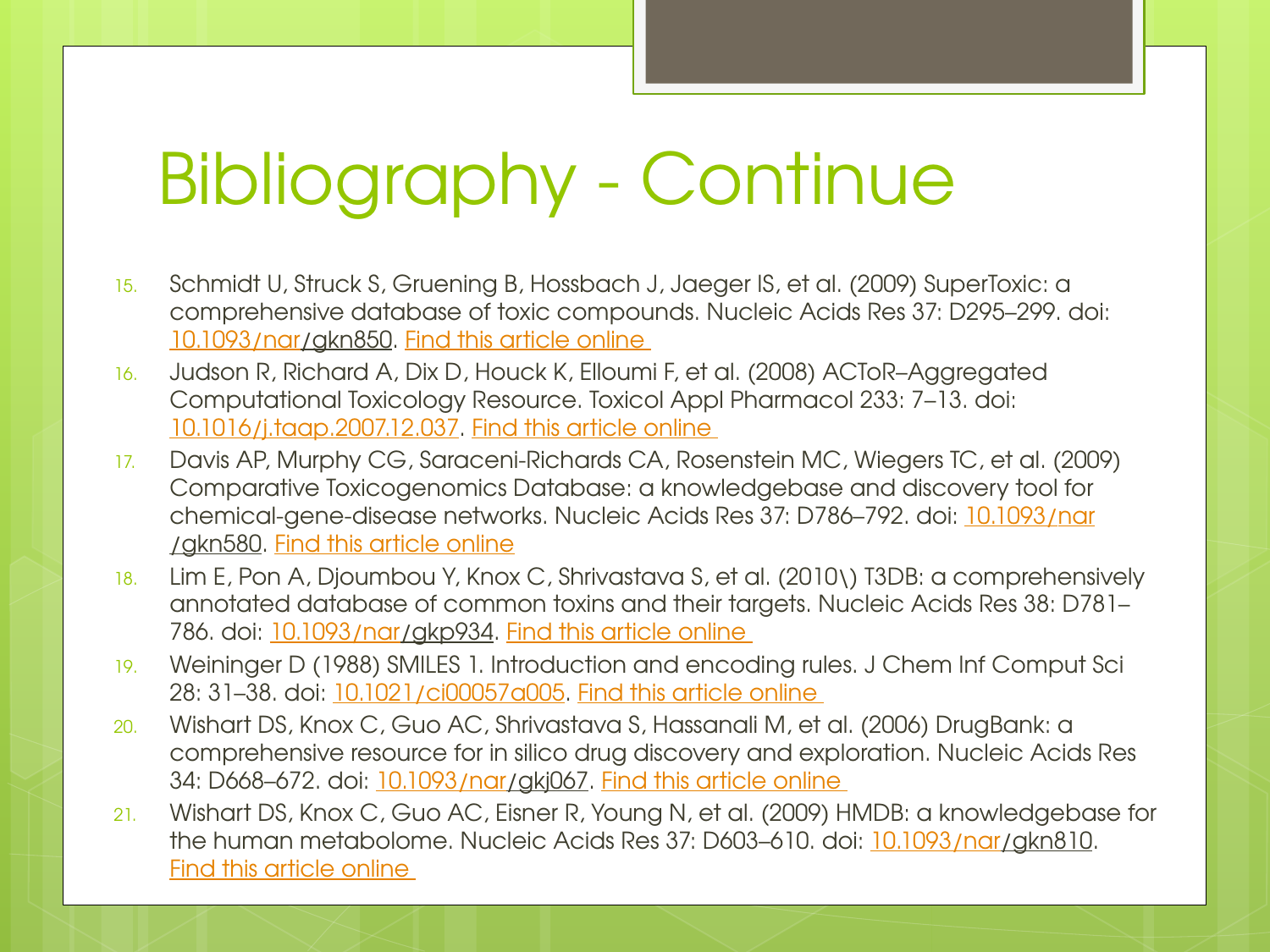

# Bibliography - Continue
Schmidt U, Struck S, Gruening B, Hossbach J, Jaeger IS, et al. (2009) SuperToxic: a comprehensive database of toxic compounds. Nucleic Acids Res 37: D295–299. doi: 10.1093/nar/gkn850. Find this article online
Judson R, Richard A, Dix D, Houck K, Elloumi F, et al. (2008) ACToR–Aggregated Computational Toxicology Resource. Toxicol Appl Pharmacol 233: 7–13. doi: 10.1016/j.taap.2007.12.037. Find this article online
Davis AP, Murphy CG, Saraceni-Richards CA, Rosenstein MC, Wiegers TC, et al. (2009) Comparative Toxicogenomics Database: a knowledgebase and discovery tool for chemical-gene-disease networks. Nucleic Acids Res 37: D786–792. doi: 10.1093/nar/gkn580. Find this article online
Lim E, Pon A, Djoumbou Y, Knox C, Shrivastava S, et al. (2010\) T3DB: a comprehensively annotated database of common toxins and their targets. Nucleic Acids Res 38: D781–786. doi: 10.1093/nar/gkp934. Find this article online
Weininger D (1988) SMILES 1. Introduction and encoding rules. J Chem Inf Comput Sci 28: 31–38. doi: 10.1021/ci00057a005. Find this article online
Wishart DS, Knox C, Guo AC, Shrivastava S, Hassanali M, et al. (2006) DrugBank: a comprehensive resource for in silico drug discovery and exploration. Nucleic Acids Res 34: D668–672. doi: 10.1093/nar/gkj067. Find this article online
Wishart DS, Knox C, Guo AC, Eisner R, Young N, et al. (2009) HMDB: a knowledgebase for the human metabolome. Nucleic Acids Res 37: D603–610. doi: 10.1093/nar/gkn810. Find this article online